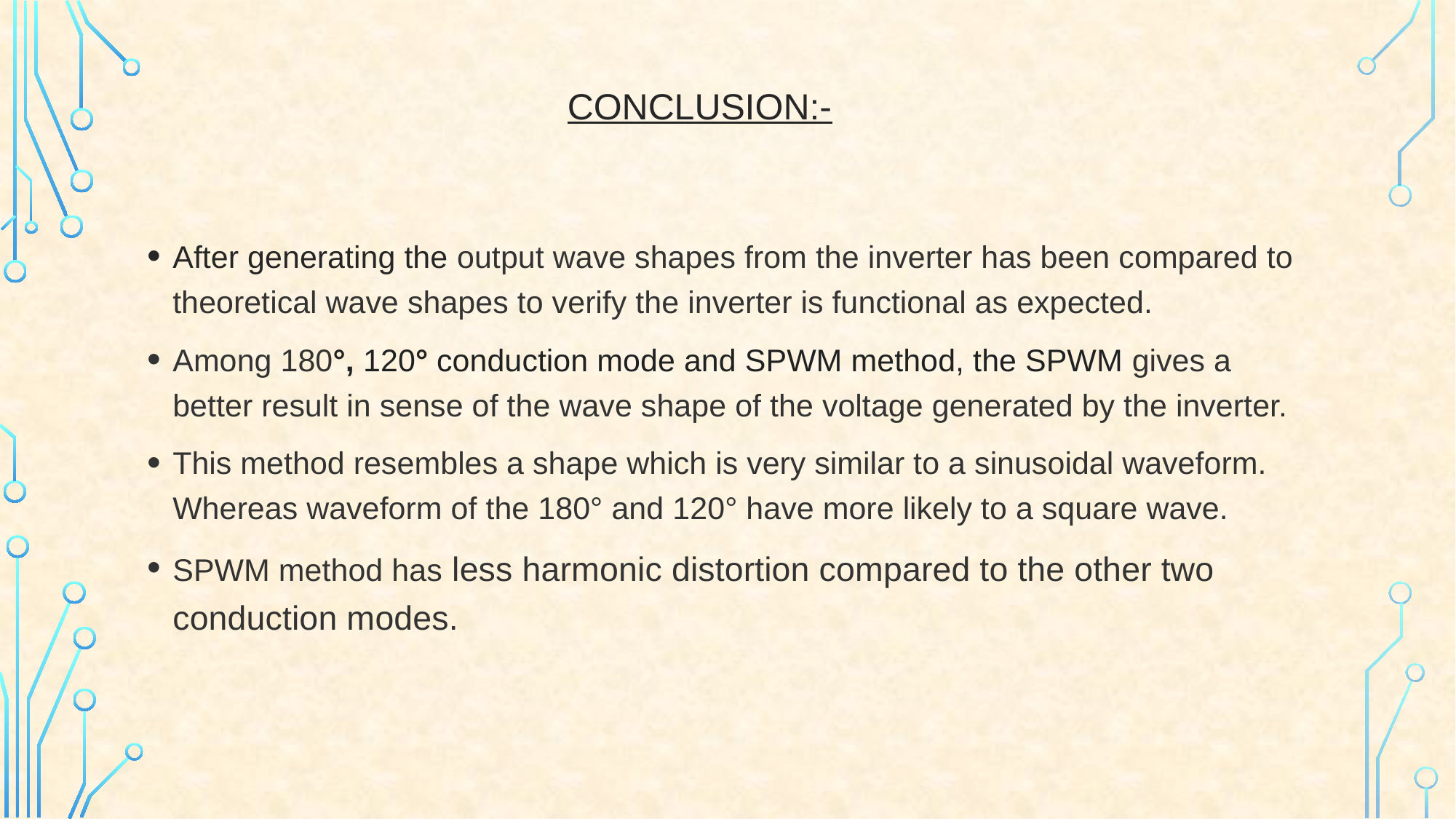

conclusion:-
After generating the output wave shapes from the inverter has been compared to theoretical wave shapes to verify the inverter is functional as expected.
Among 180°, 120° conduction mode and SPWM method, the SPWM gives a better result in sense of the wave shape of the voltage generated by the inverter.
This method resembles a shape which is very similar to a sinusoidal waveform. Whereas waveform of the 180° and 120° have more likely to a square wave.
SPWM method has less harmonic distortion compared to the other two conduction modes.